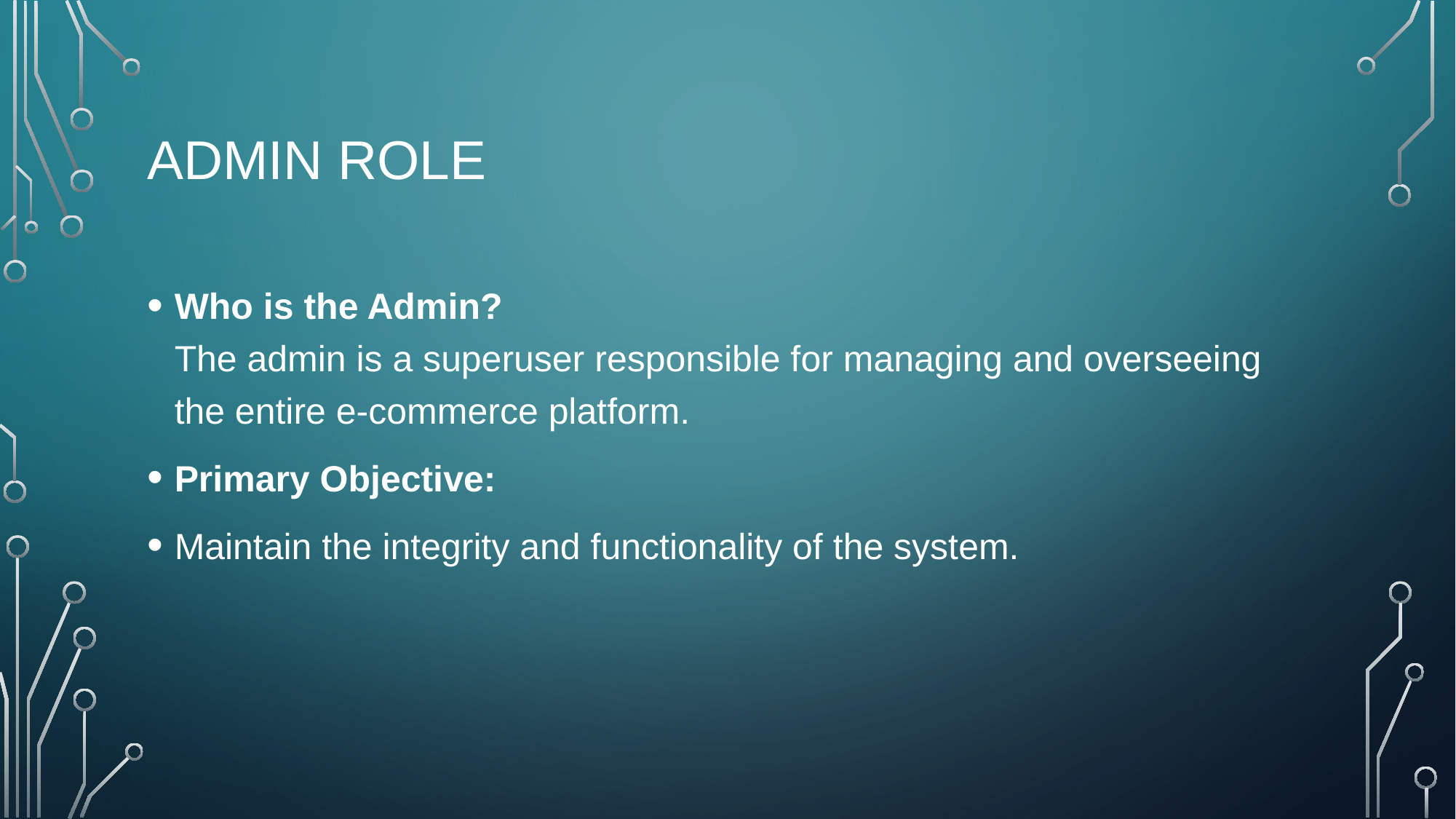

# Admin Role
Who is the Admin?
The admin is a superuser responsible for managing and overseeing the entire e-commerce platform.
Primary Objective:
Maintain the integrity and functionality of the system.